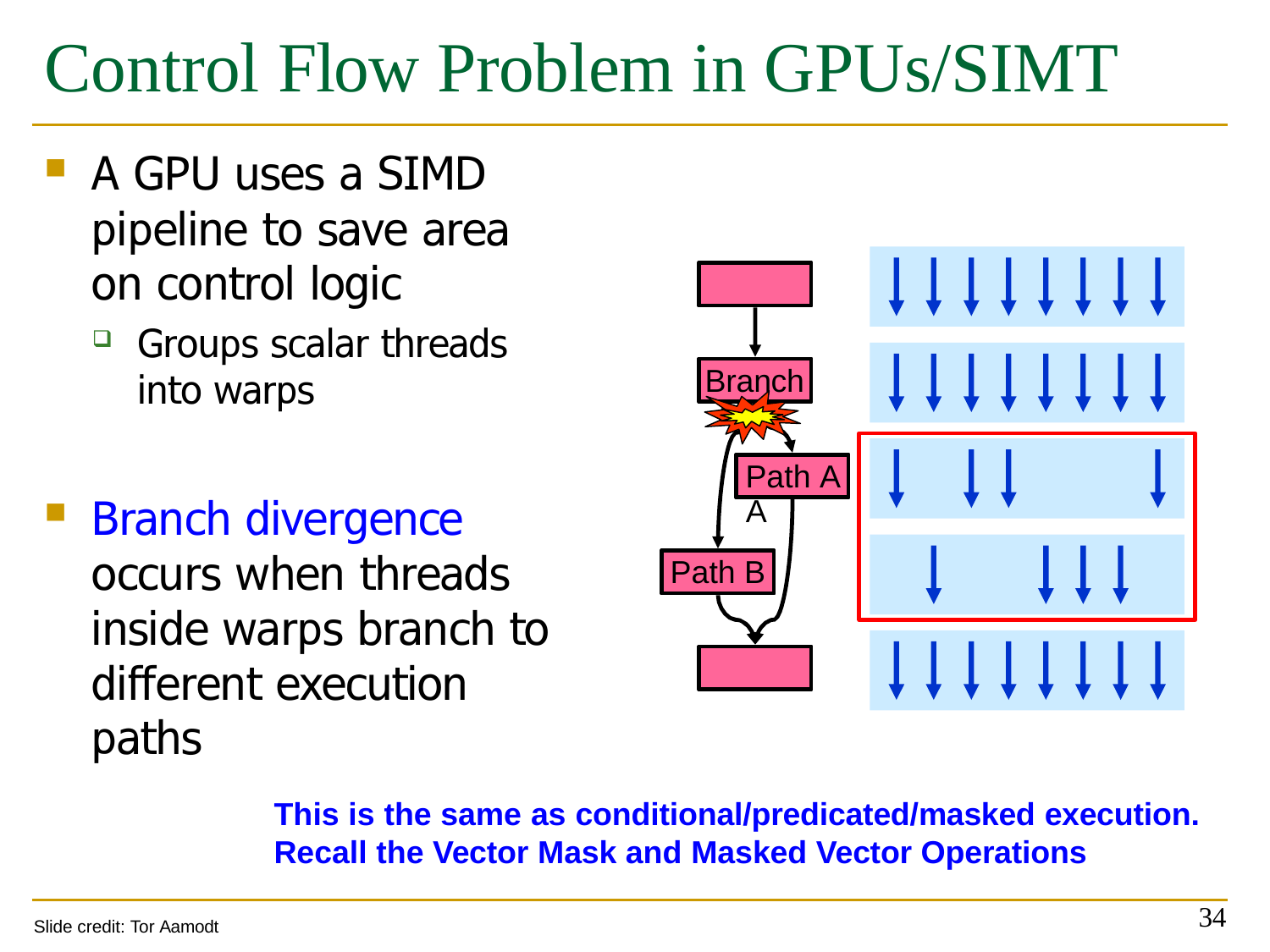

# Control Flow Problem in GPUs/SIMT
A GPU uses a SIMD pipeline to save area on control logic
Groups scalar threads into warps

Branch
Branch

Path A
Path A
Branch divergence occurs when threads inside warps branch to different execution paths

Path B
Path B

This is the same as conditional/predicated/masked execution. Recall the Vector Mask and Masked Vector Operations
34
Slide credit: Tor Aamodt